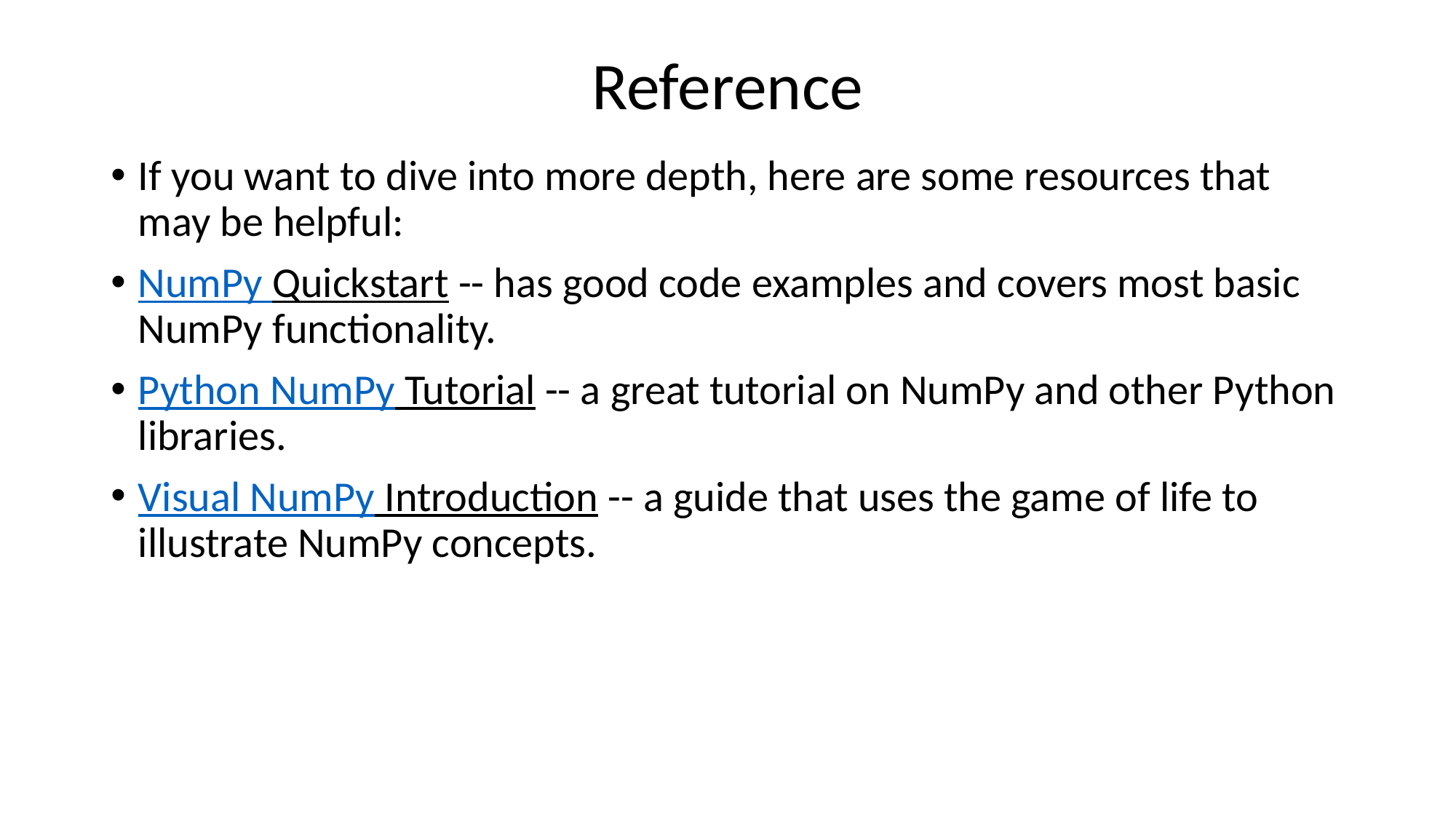

# Reference
If you want to dive into more depth, here are some resources that may be helpful:
NumPy Quickstart -- has good code examples and covers most basic NumPy functionality.
Python NumPy Tutorial -- a great tutorial on NumPy and other Python libraries.
Visual NumPy Introduction -- a guide that uses the game of life to illustrate NumPy concepts.